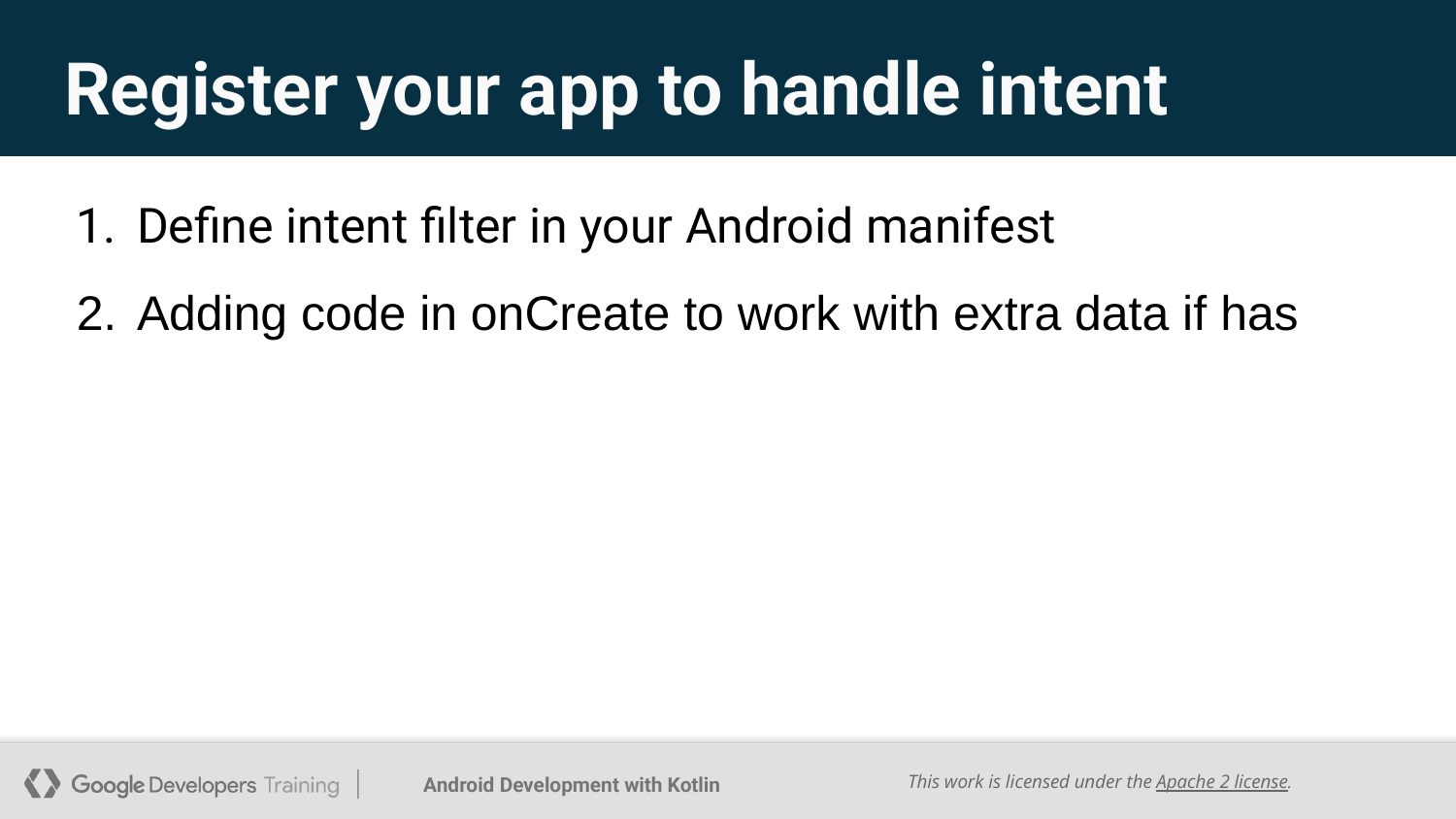

# Register your app to handle intent
Define intent filter in your Android manifest
Adding code in onCreate to work with extra data if has